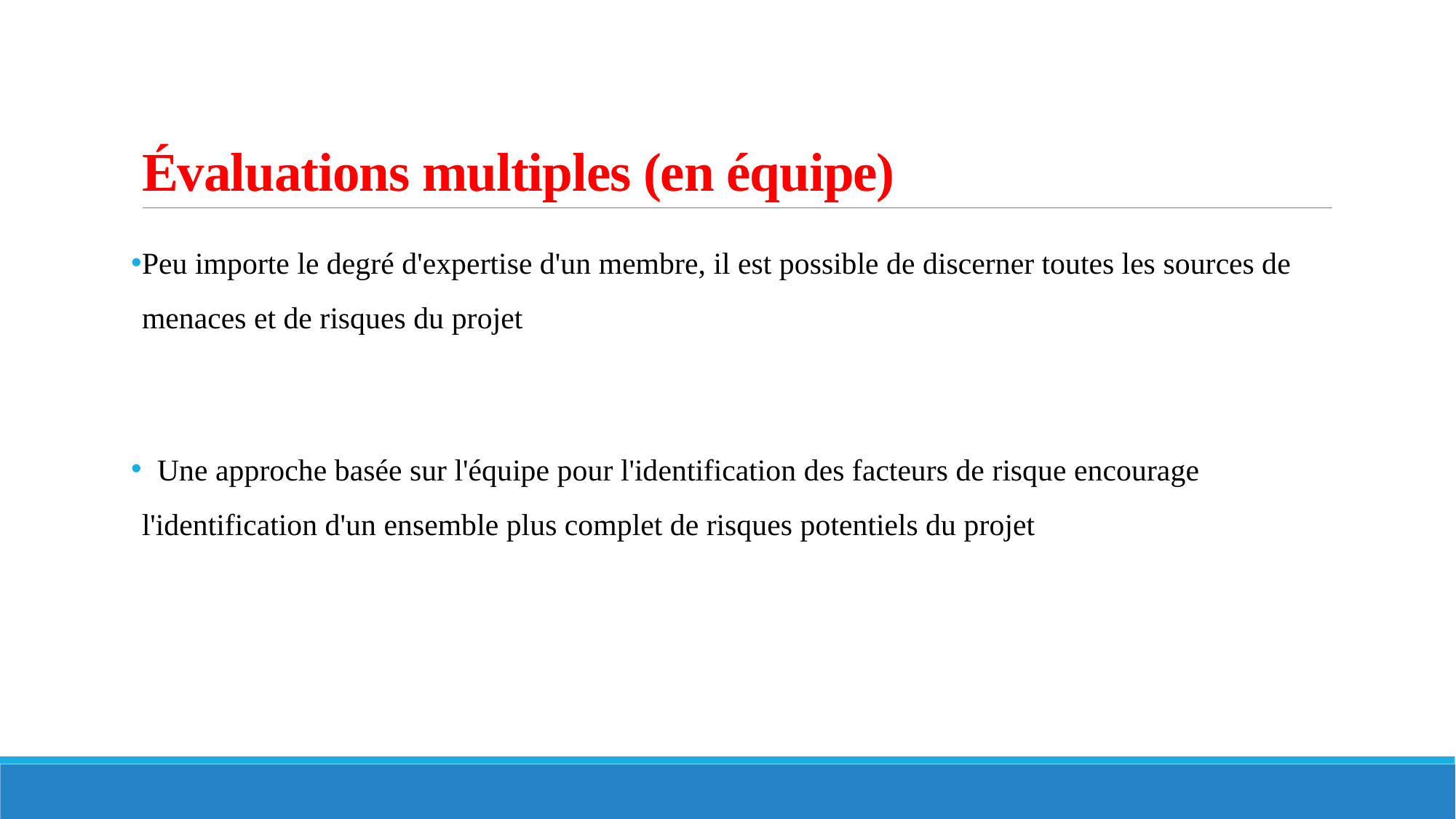

# Évaluations multiples (en équipe)
Peu importe le degré d'expertise d'un membre, il est possible de discerner toutes les sources de menaces et de risques du projet

  Une approche basée sur l'équipe pour l'identification des facteurs de risque encourage l'identification d'un ensemble plus complet de risques potentiels du projet